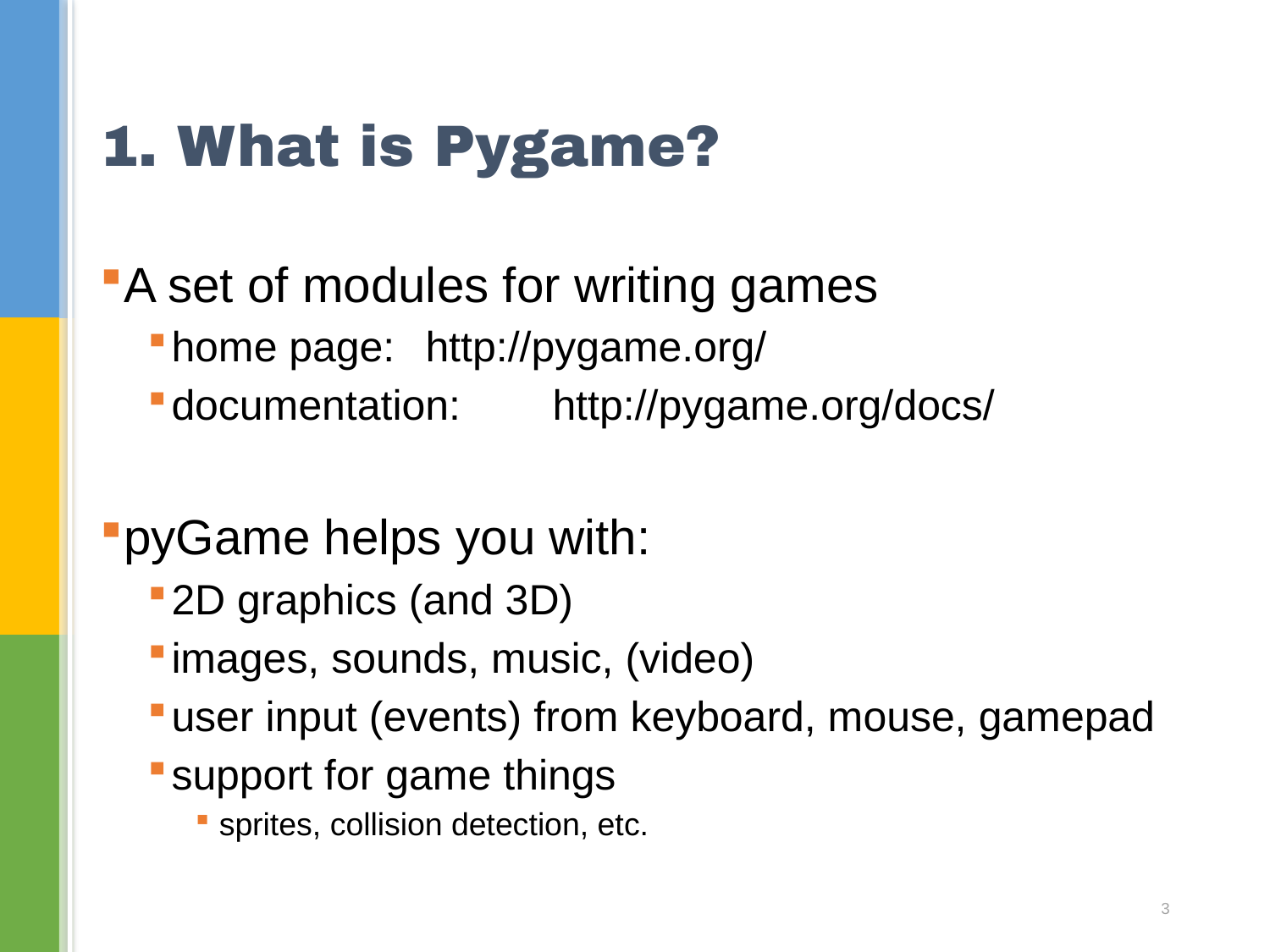

# 1. What is Pygame?
A set of modules for writing games
home page:	http://pygame.org/
documentation:	http://pygame.org/docs/

pyGame helps you with:
2D graphics (and 3D)
images, sounds, music, (video)
user input (events) from keyboard, mouse, gamepad
support for game things
sprites, collision detection, etc.
3